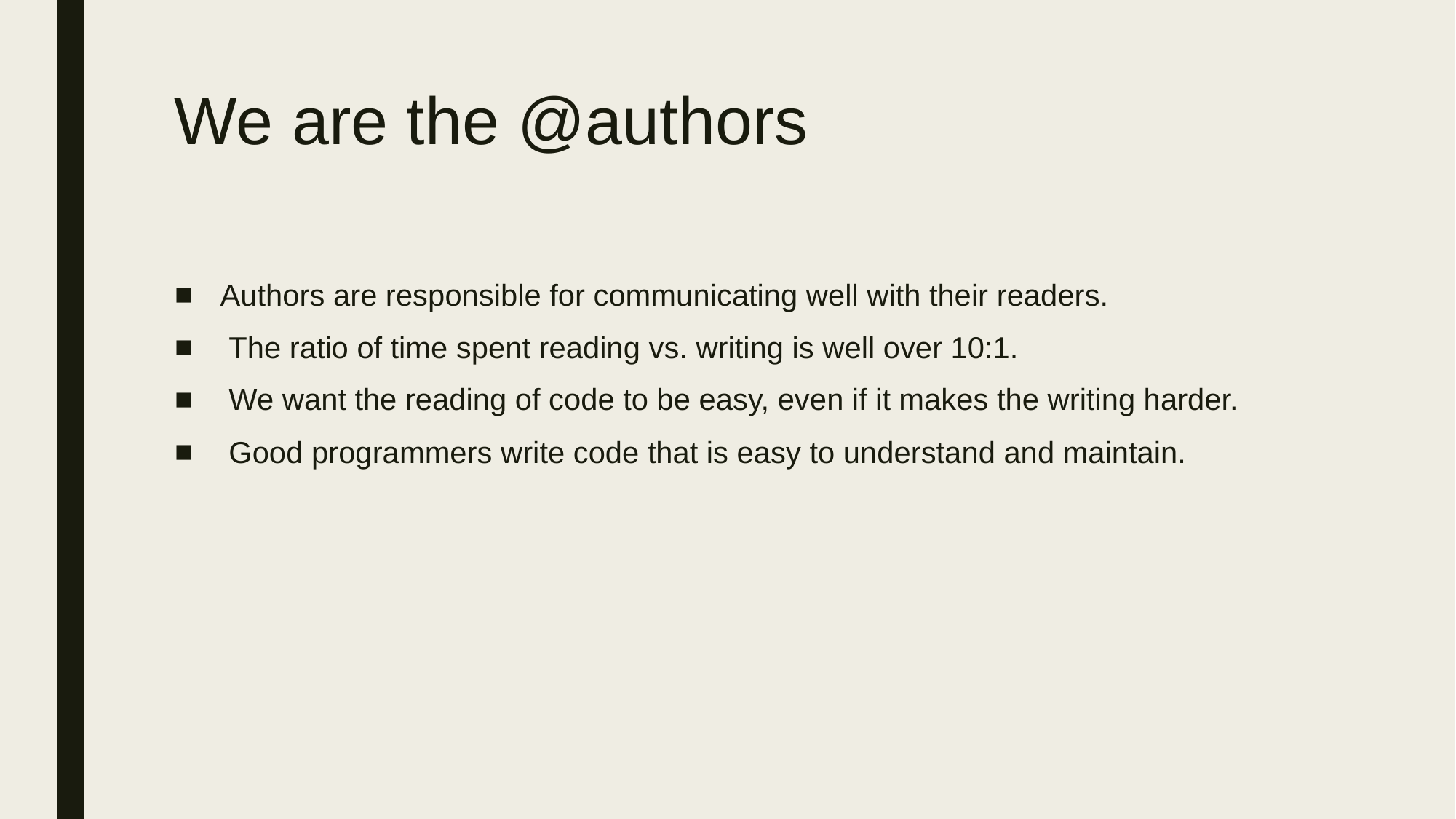

We are the @authors
Authors are responsible for communicating well with their readers.
 The ratio of time spent reading vs. writing is well over 10:1.
 We want the reading of code to be easy, even if it makes the writing harder.
 Good programmers write code that is easy to understand and maintain.